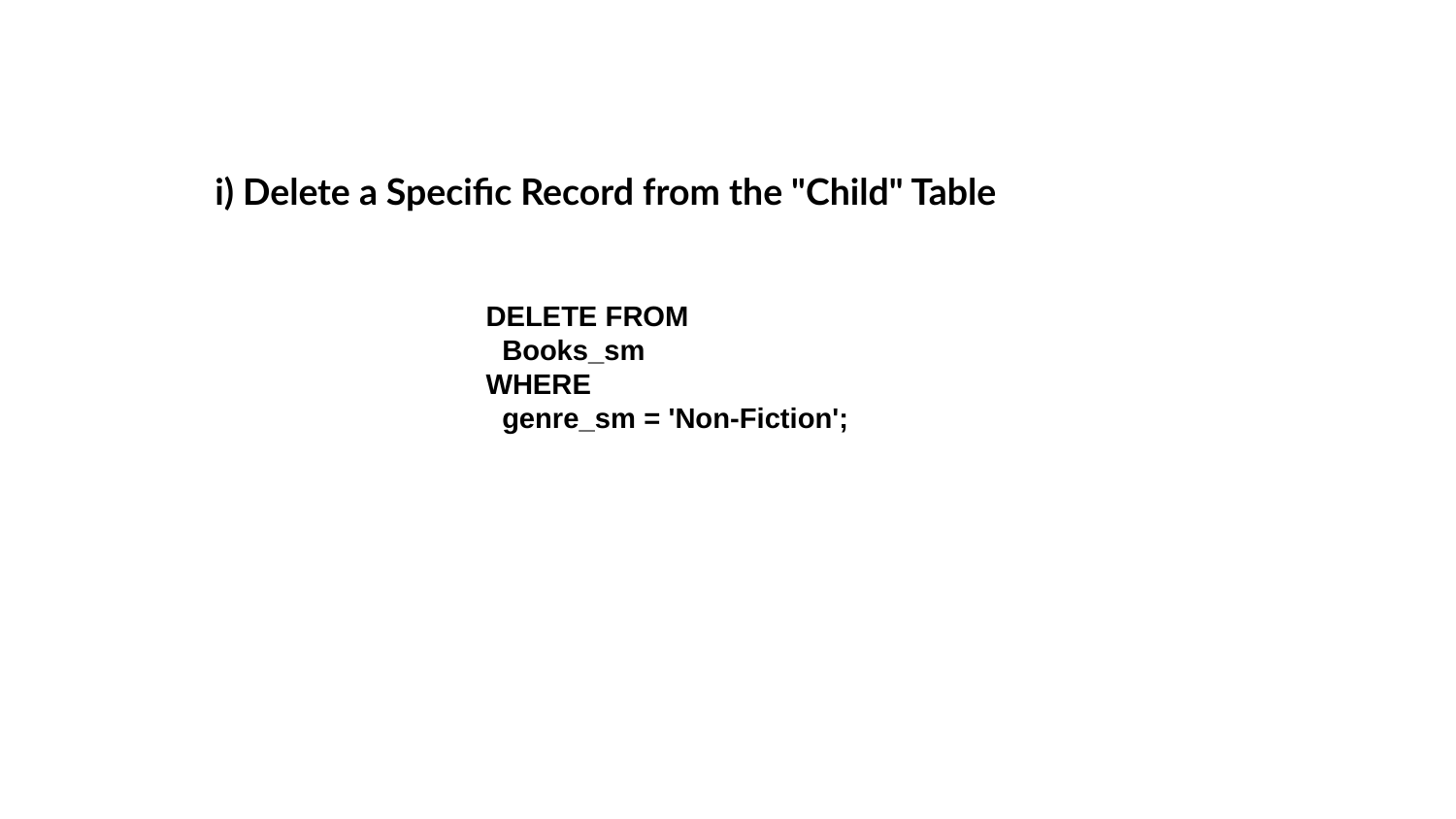

i) Delete a Specific Record from the "Parent" Table
i) Delete a Specific Record from the "Child" Table

DELETE FROM
  Books_sm
WHERE
  genre_sm = 'Non-Fiction';